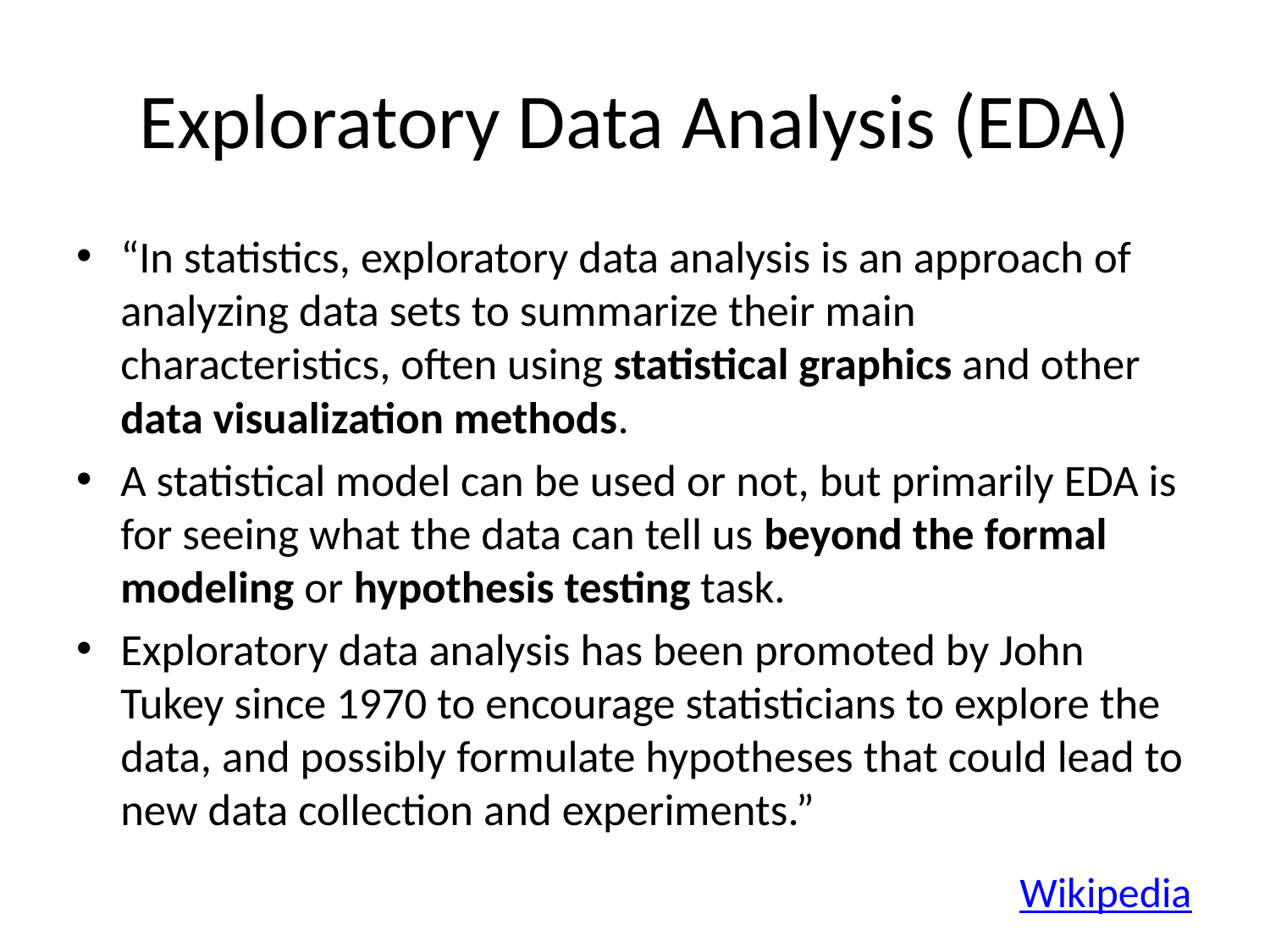

# Exploratory Data Analysis (EDA)
“In statistics, exploratory data analysis is an approach of analyzing data sets to summarize their main characteristics, often using statistical graphics and other data visualization methods.
A statistical model can be used or not, but primarily EDA is for seeing what the data can tell us beyond the formal modeling or hypothesis testing task.
Exploratory data analysis has been promoted by John Tukey since 1970 to encourage statisticians to explore the data, and possibly formulate hypotheses that could lead to new data collection and experiments.”
Wikipedia